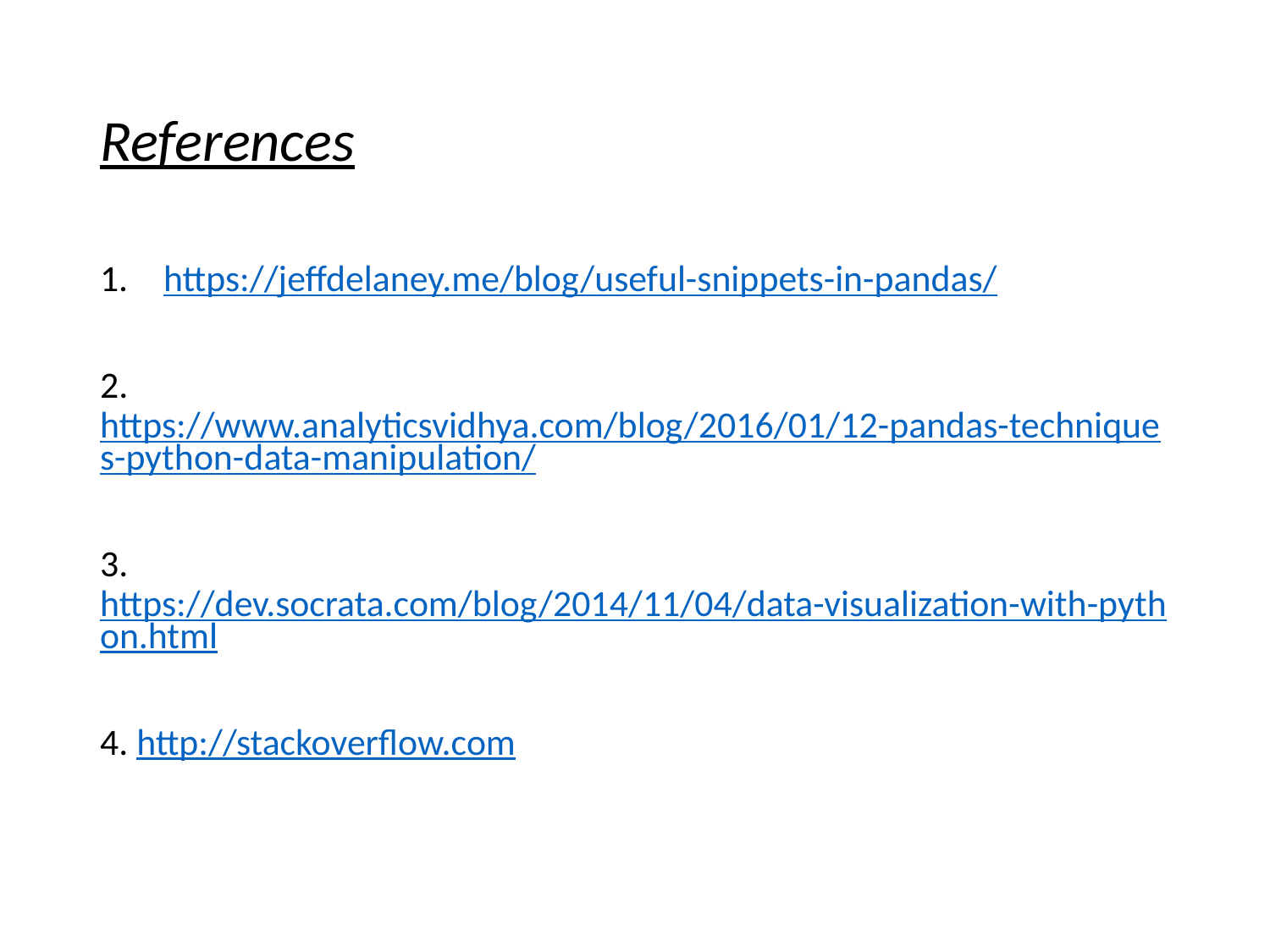

# References
https://jeffdelaney.me/blog/useful-snippets-in-pandas/

2. https://www.analyticsvidhya.com/blog/2016/01/12-pandas-techniques-python-data-manipulation/

3. https://dev.socrata.com/blog/2014/11/04/data-visualization-with-python.html

4. http://stackoverflow.com